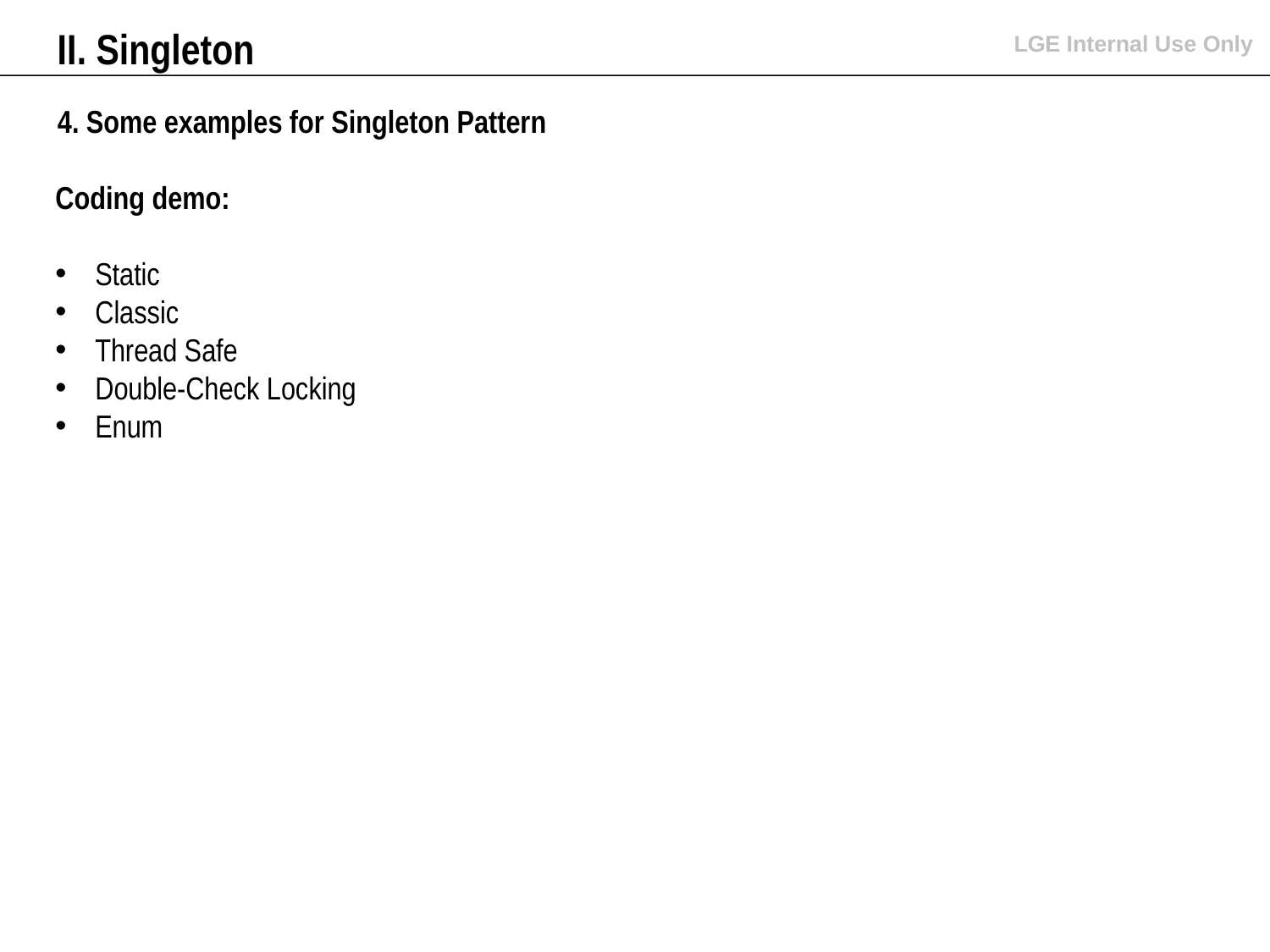

II. Singleton
4. Some examples for Singleton Pattern

Coding demo:

Static
Classic
Thread Safe
Double-Check Locking
Enum